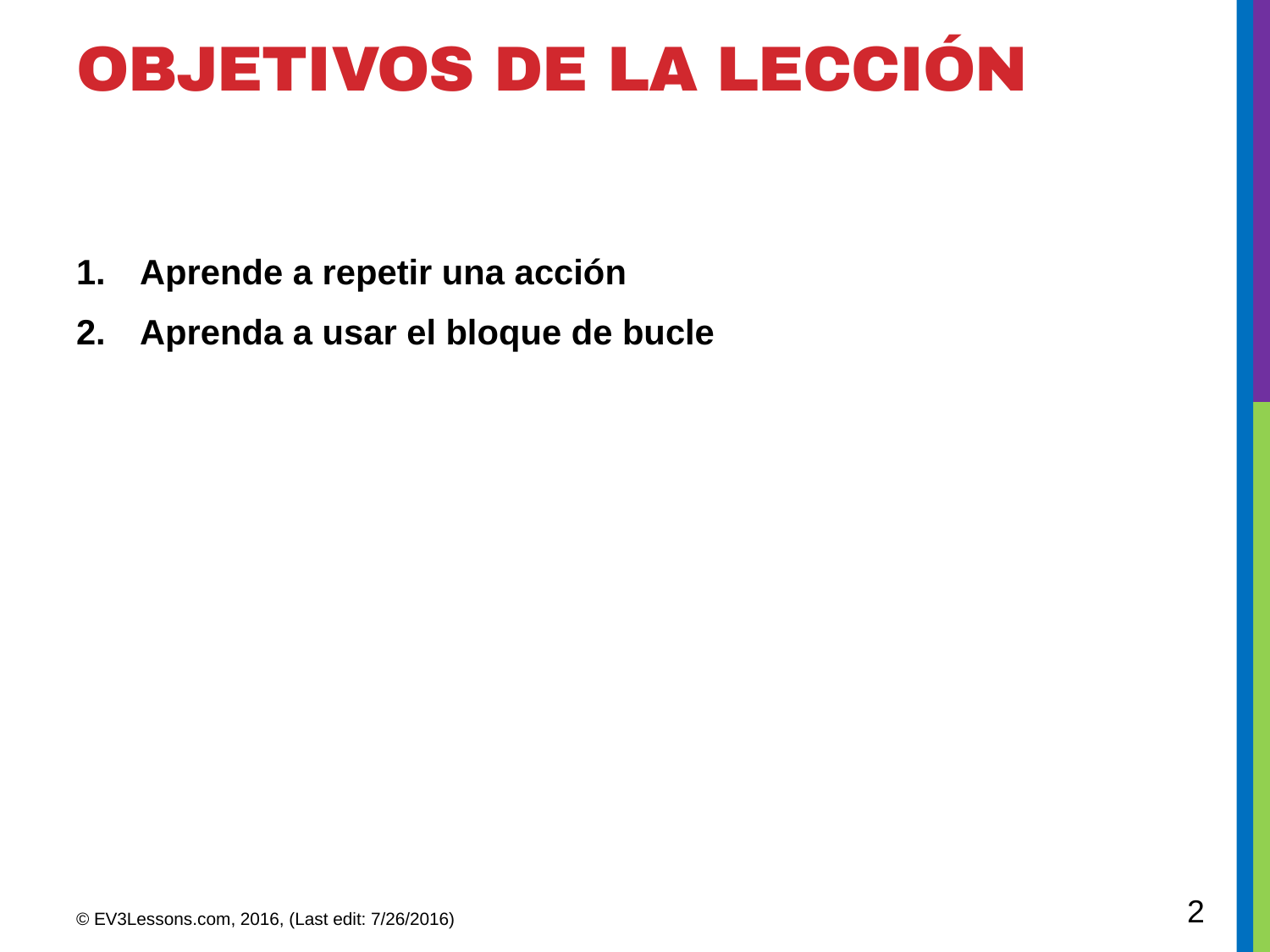

# Objetivos de la Lección
Aprende a repetir una acción
Aprenda a usar el bloque de bucle
2
© EV3Lessons.com, 2016, (Last edit: 7/26/2016)